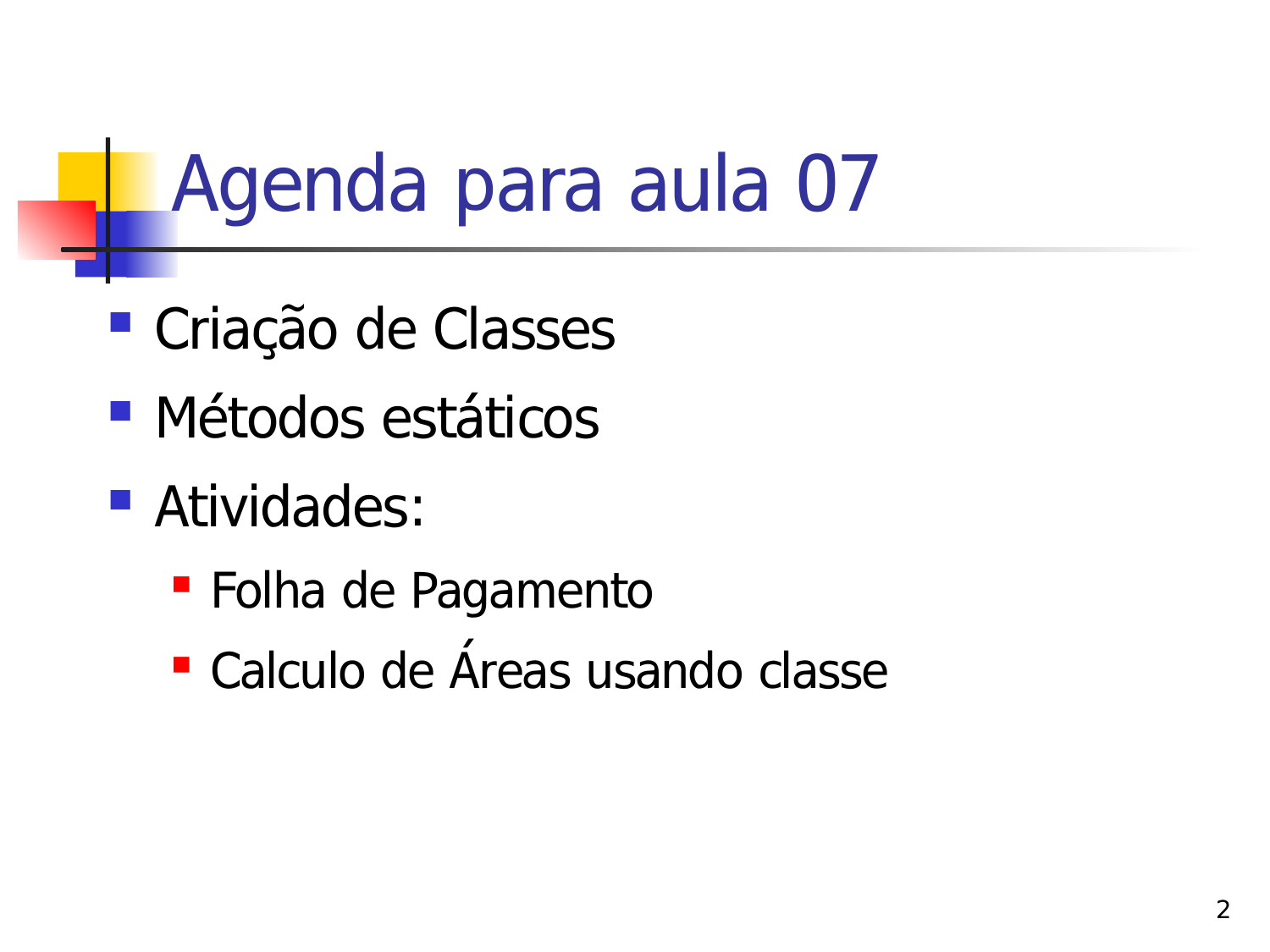

# Agenda para aula 07
Criação de Classes
Métodos estáticos
Atividades:
Folha de Pagamento
Calculo de Áreas usando classe
2